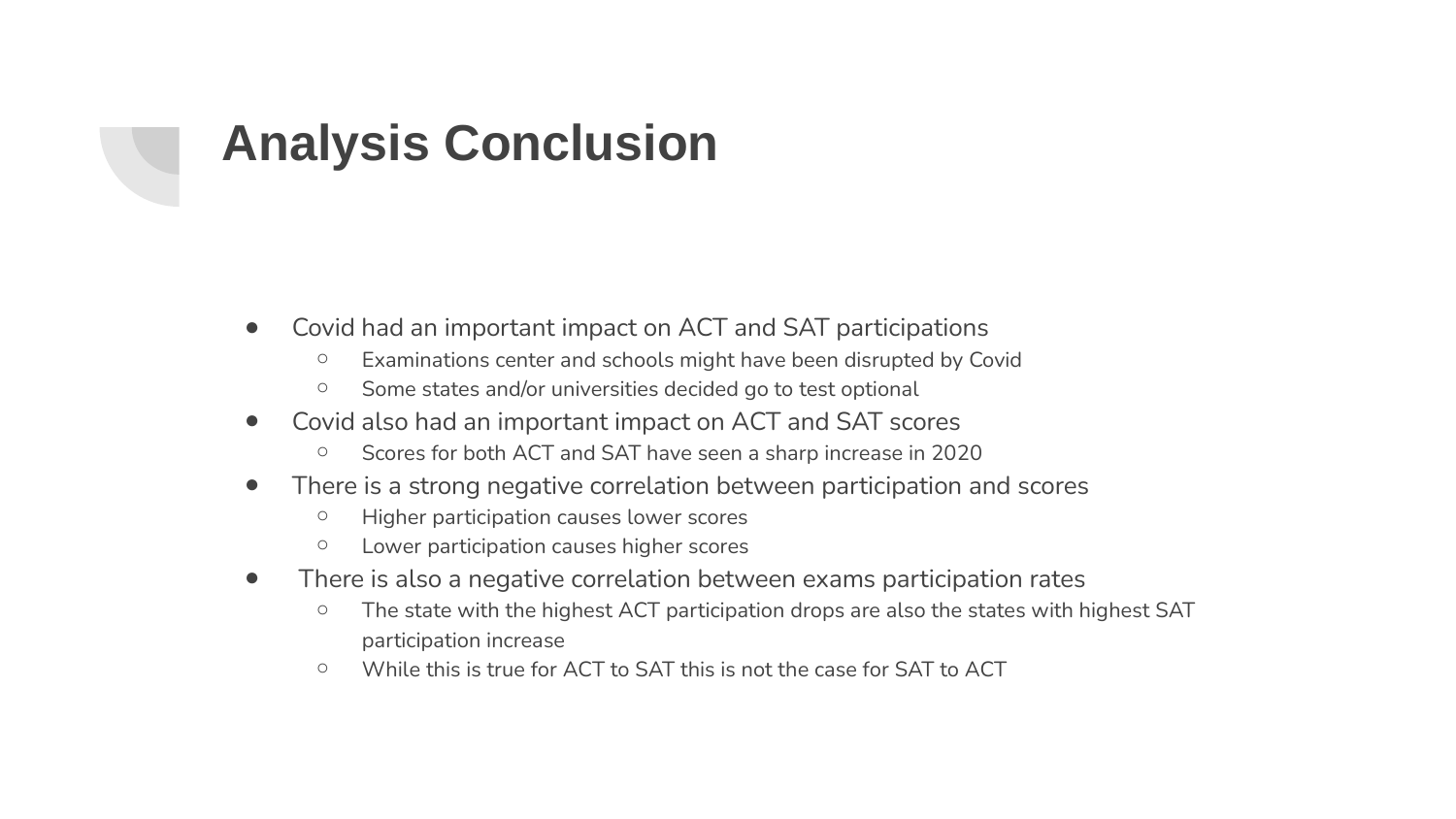

# Analysis Conclusion
Covid had an important impact on ACT and SAT participations
Examinations center and schools might have been disrupted by Covid
Some states and/or universities decided go to test optional
Covid also had an important impact on ACT and SAT scores
Scores for both ACT and SAT have seen a sharp increase in 2020
There is a strong negative correlation between participation and scores
Higher participation causes lower scores
Lower participation causes higher scores
 There is also a negative correlation between exams participation rates
The state with the highest ACT participation drops are also the states with highest SAT participation increase
While this is true for ACT to SAT this is not the case for SAT to ACT